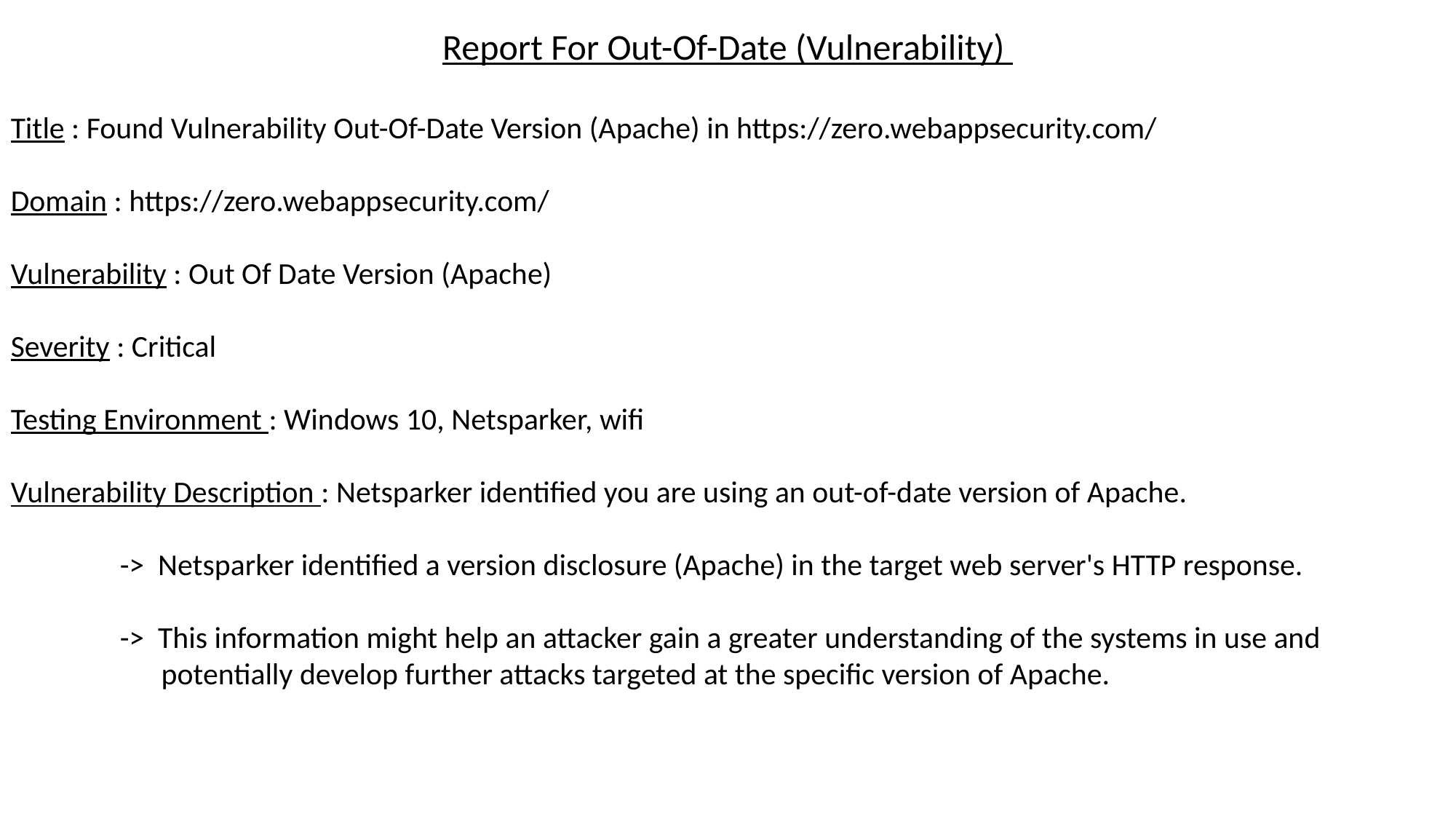

Report For Out-Of-Date (Vulnerability)
Title : Found Vulnerability Out-Of-Date Version (Apache) in https://zero.webappsecurity.com/

Domain : https://zero.webappsecurity.com/

Vulnerability : Out Of Date Version (Apache)

Severity : Critical

Testing Environment : Windows 10, Netsparker, wifi

Vulnerability Description : Netsparker identified you are using an out-of-date version of Apache.

	->  Netsparker identified a version disclosure (Apache) in the target web server's HTTP response.

	->  This information might help an attacker gain a greater understanding of the systems in use and 		      potentially develop further attacks targeted at the specific version of Apache.